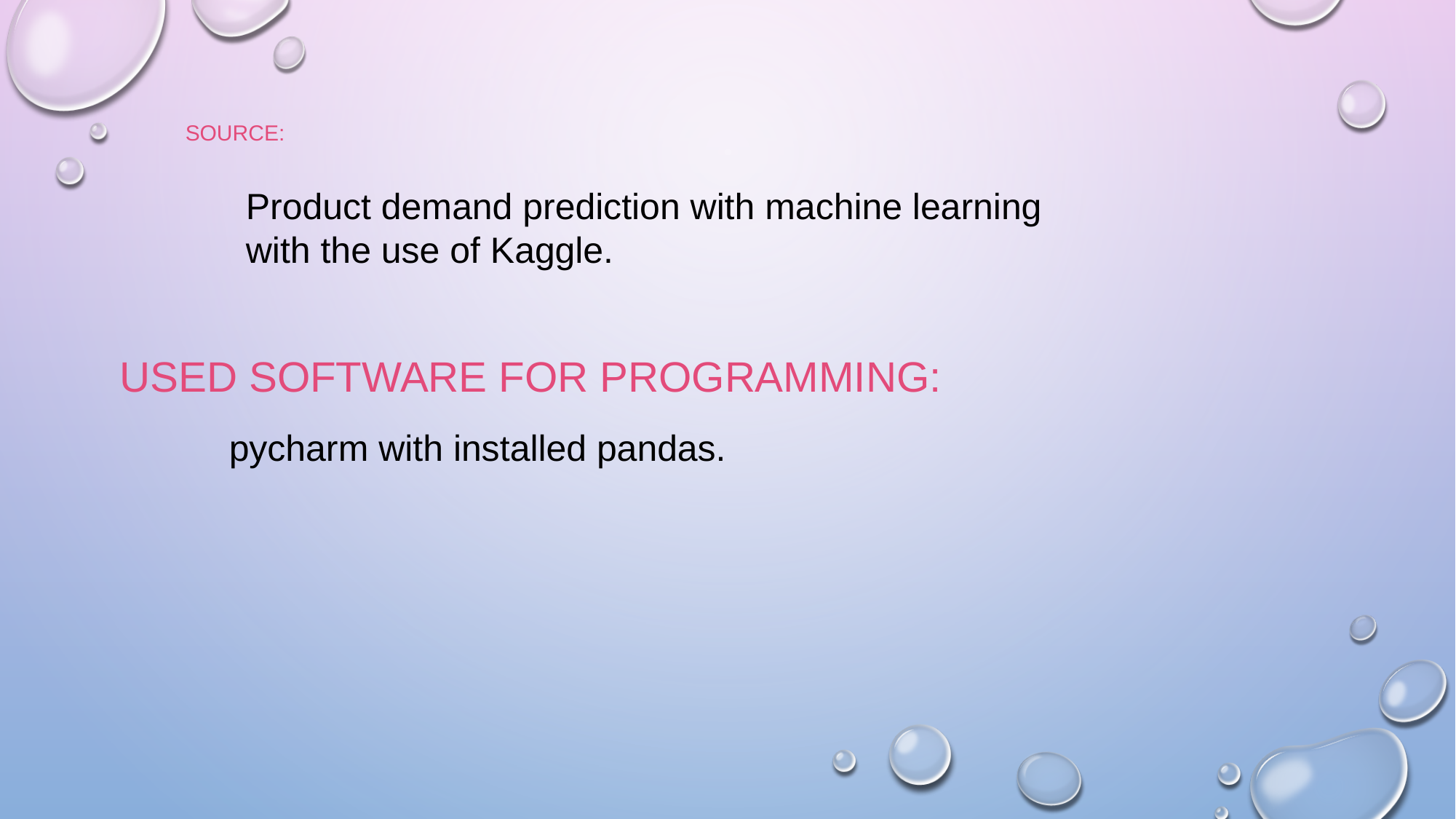

# SOURCE:
Product demand prediction with machine learning with the use of Kaggle.

USED SOFTWARE FOR PROGRAMMING:
	pycharm with installed pandas.